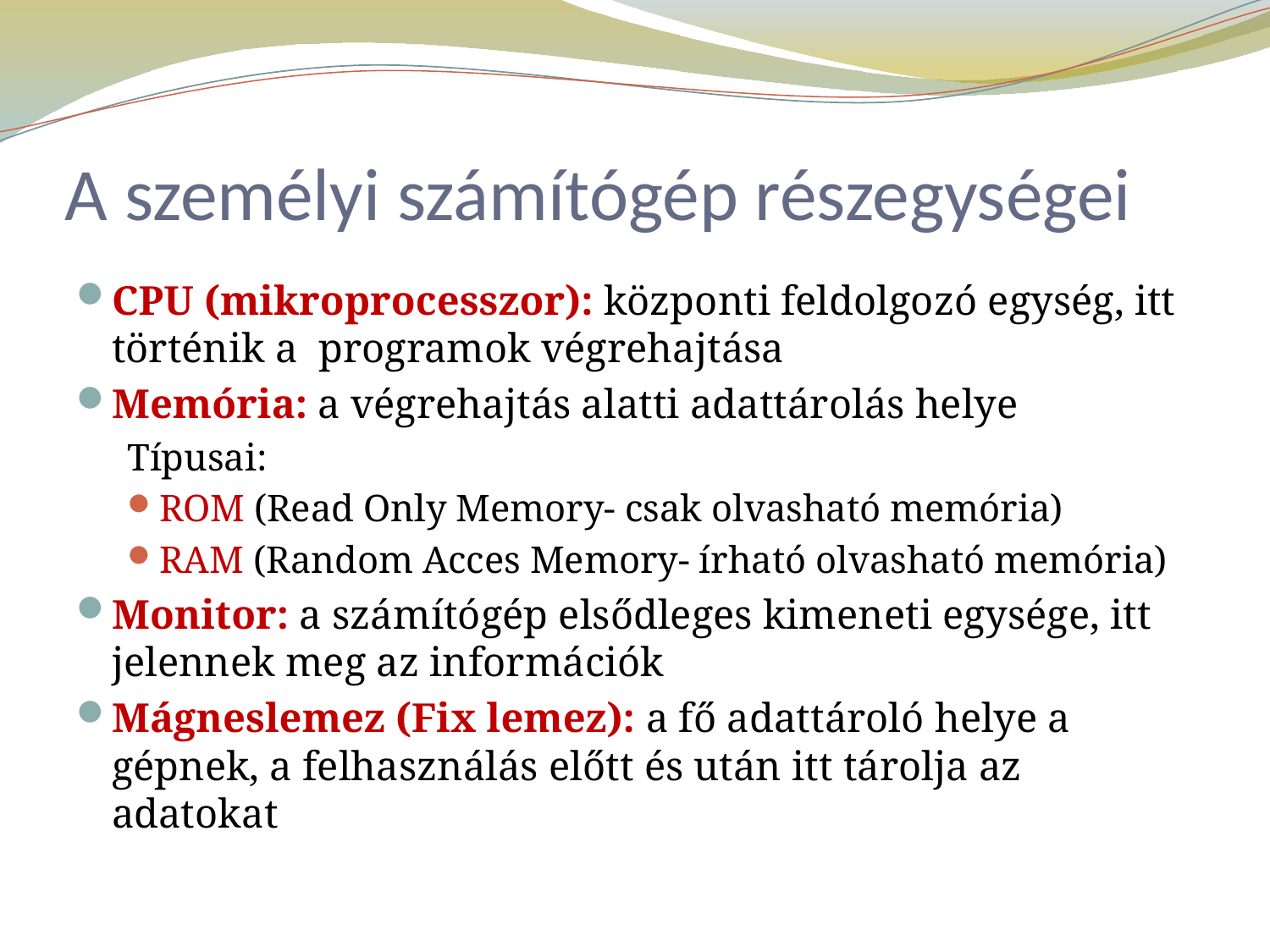

# A személyi számítógép részegységei
CPU (mikroprocesszor): központi feldolgozó egység, itt történik a  programok végrehajtása
Memória: a végrehajtás alatti adattárolás helye
Típusai:
ROM (Read Only Memory- csak olvasható memória)
RAM (Random Acces Memory- írható olvasható memória)
Monitor: a számítógép elsődleges kimeneti egysége, itt jelennek meg az információk
Mágneslemez (Fix lemez): a fő adattároló helye a gépnek, a felhasználás előtt és után itt tárolja az adatokat